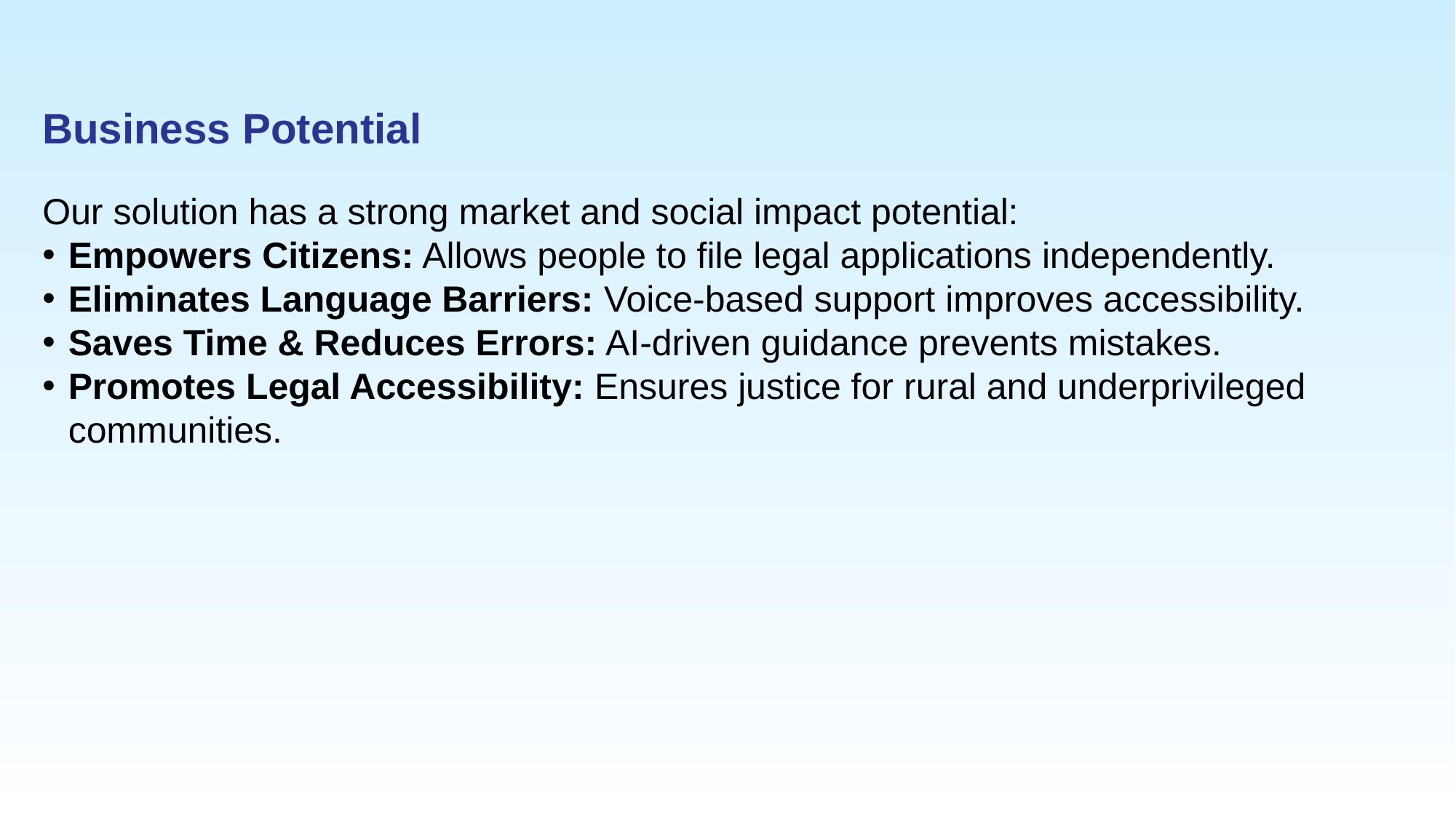

Business Potential
Our solution has a strong market and social impact potential:
Empowers Citizens: Allows people to file legal applications independently.
Eliminates Language Barriers: Voice-based support improves accessibility.
Saves Time & Reduces Errors: AI-driven guidance prevents mistakes.
Promotes Legal Accessibility: Ensures justice for rural and underprivileged communities.